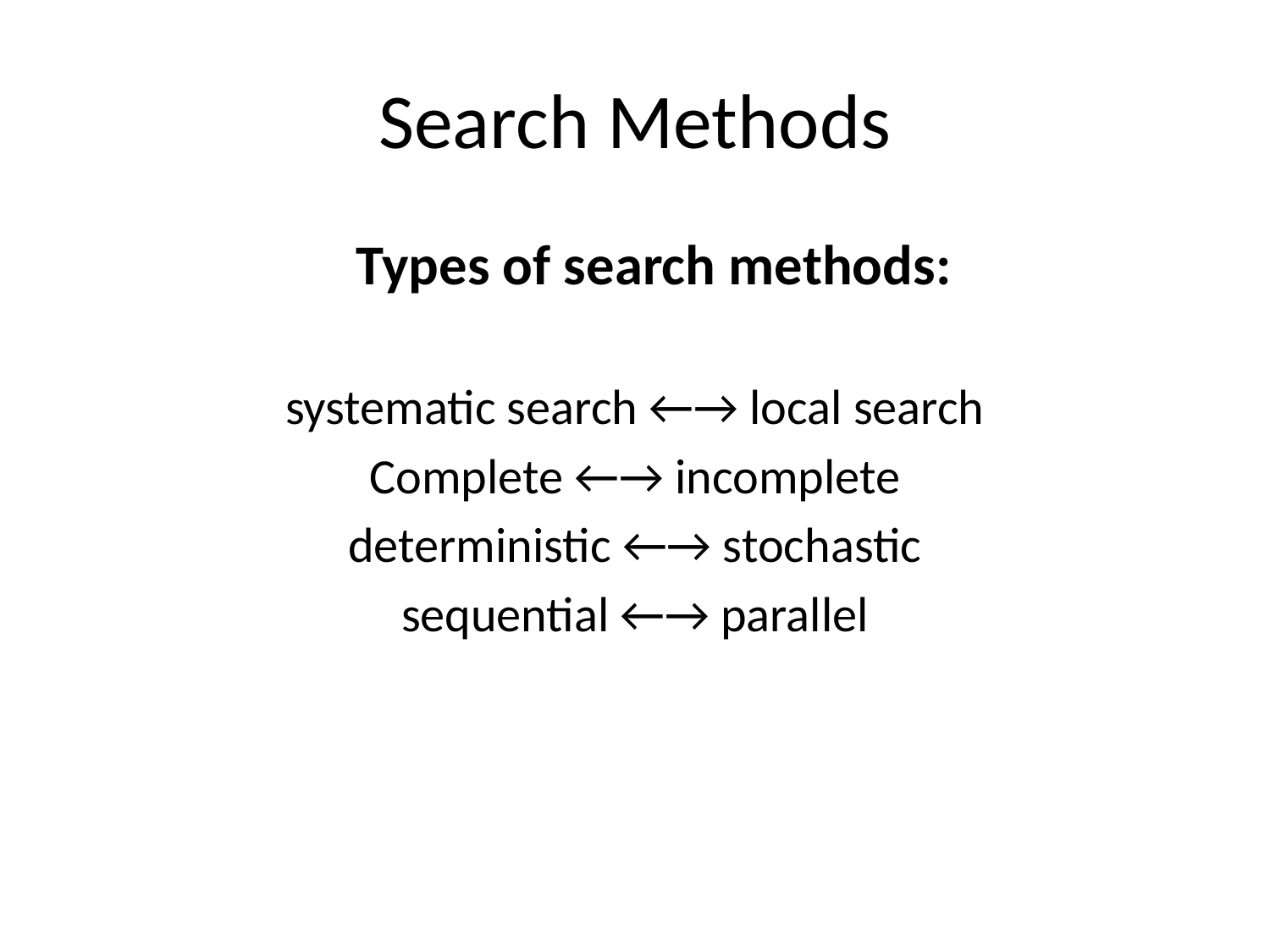

# Search Methods
   Types of search methods:

systematic search ←→ local search
Complete ←→ incomplete
deterministic ←→ stochastic
sequential ←→ parallel